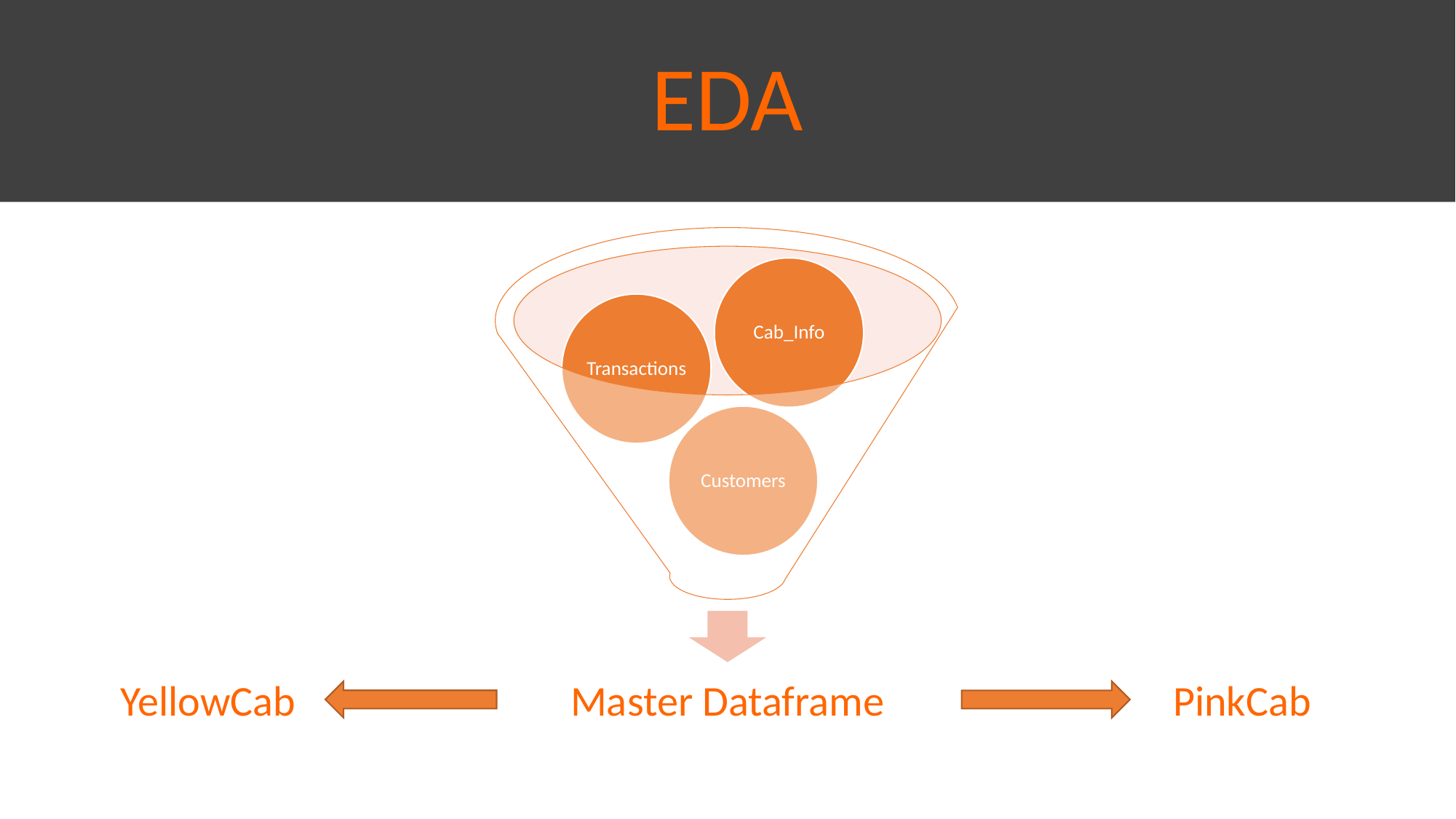

# EDA
Master Dataframe
Customers
Transactions
Cab_Info
YellowCab
PinkCab